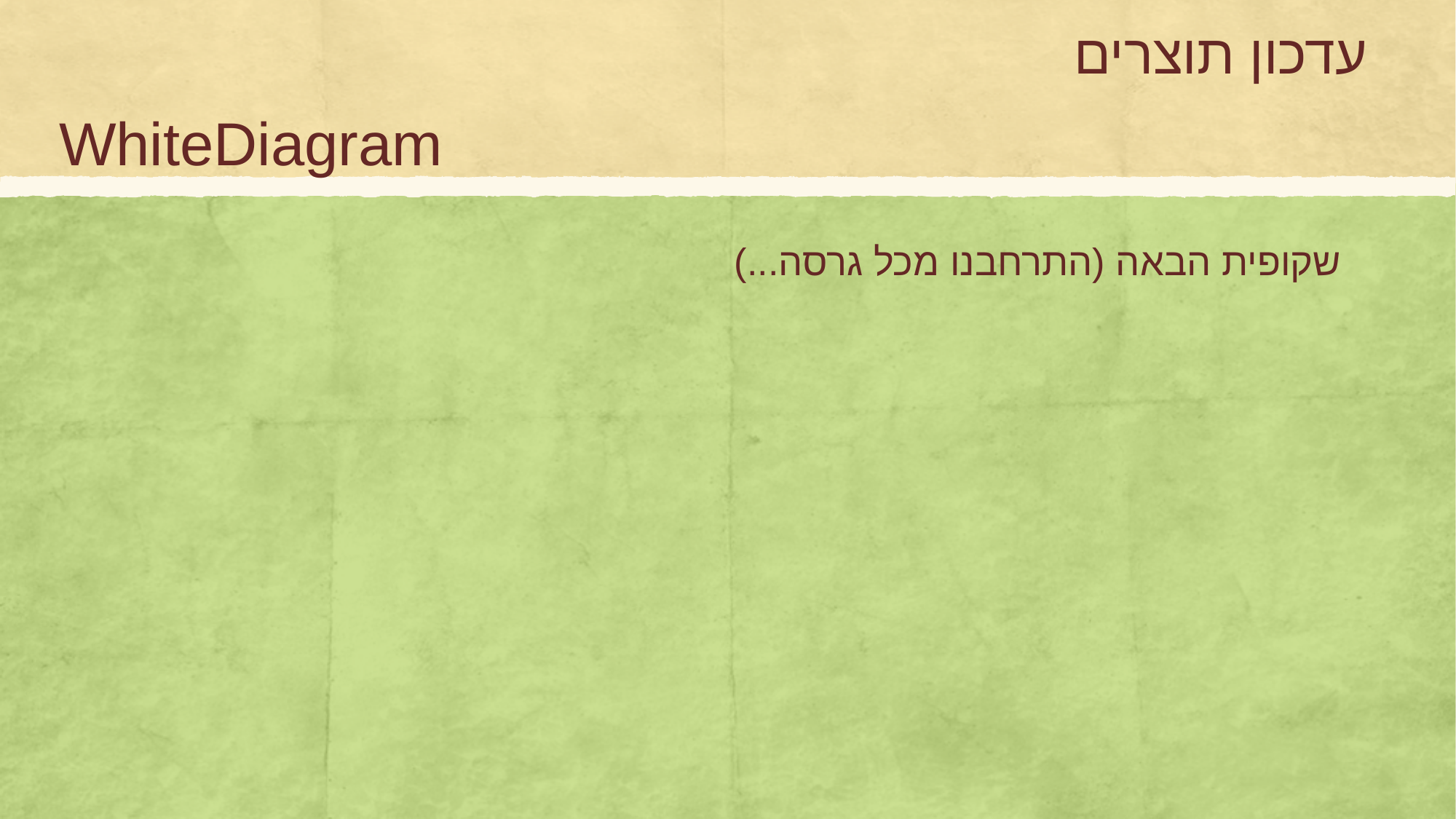

# עדכון תוצרים
WhiteDiagram
שקופית הבאה (התרחבנו מכל גרסה...)